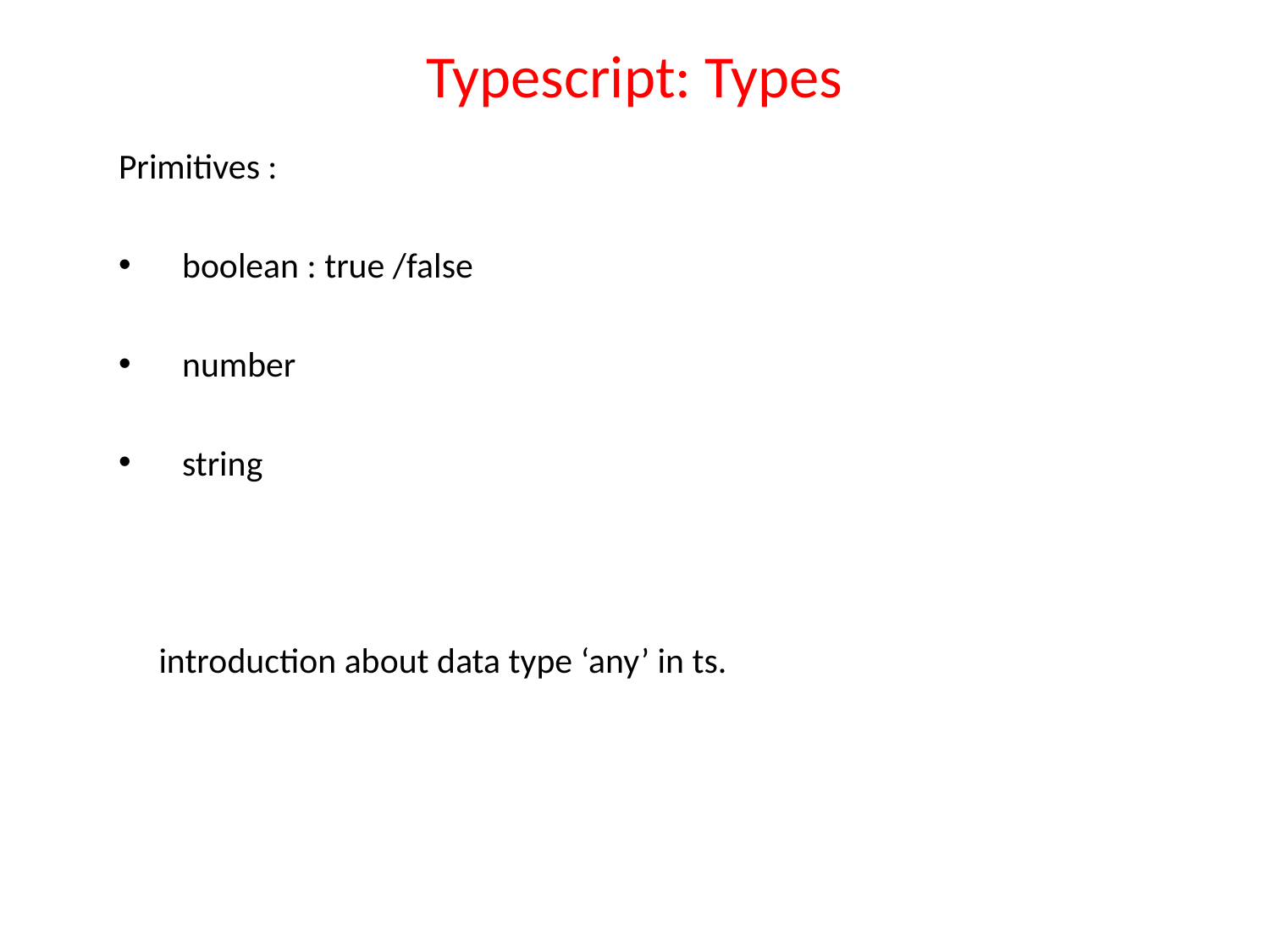

# Typescript: Types
Primitives :

boolean : true /false

number

string

     introduction about data type ‘any’ in ts.